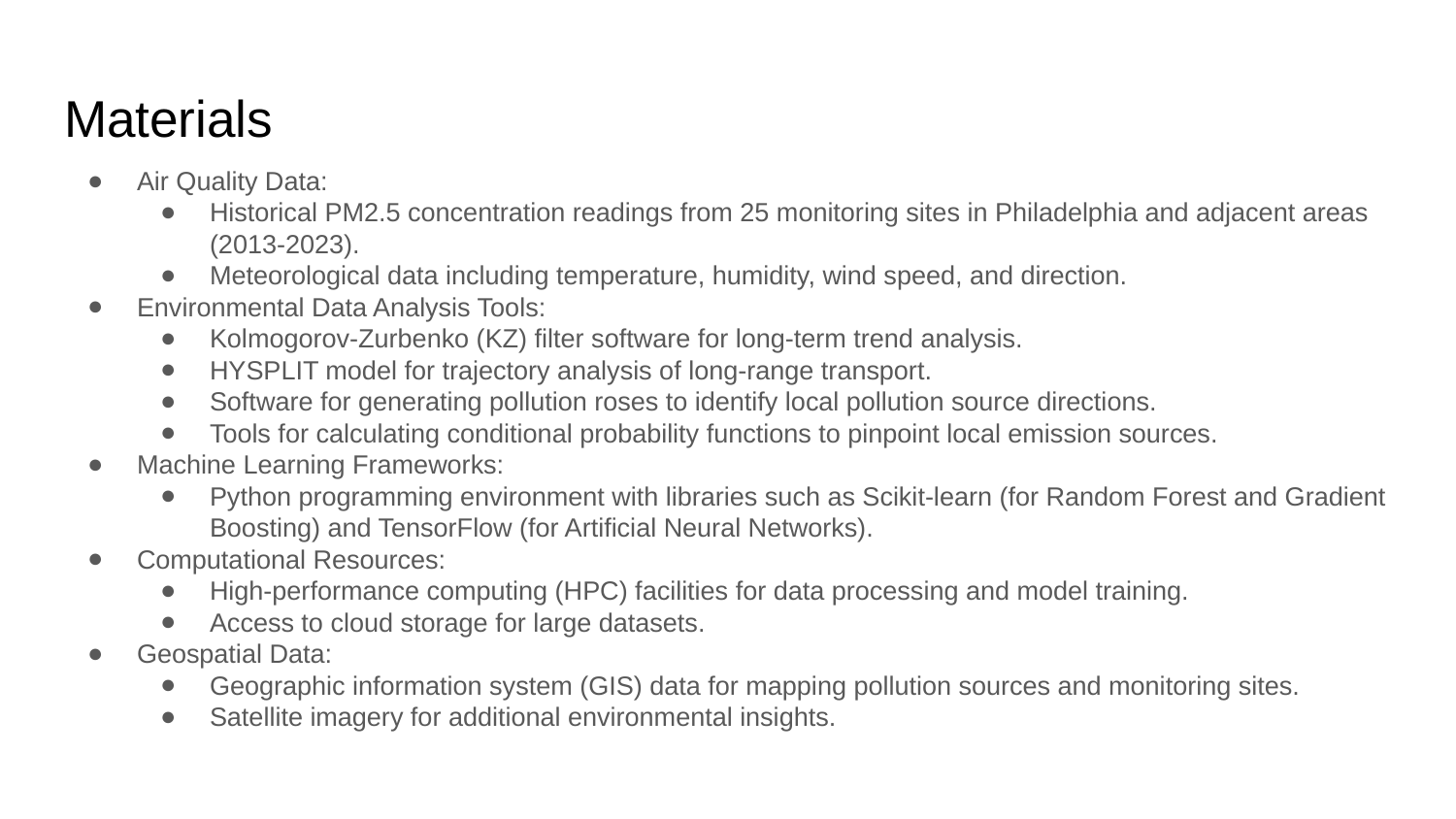

# Materials
Air Quality Data:
Historical PM2.5 concentration readings from 25 monitoring sites in Philadelphia and adjacent areas (2013-2023).
Meteorological data including temperature, humidity, wind speed, and direction.
Environmental Data Analysis Tools:
Kolmogorov-Zurbenko (KZ) filter software for long-term trend analysis.
HYSPLIT model for trajectory analysis of long-range transport.
Software for generating pollution roses to identify local pollution source directions.
Tools for calculating conditional probability functions to pinpoint local emission sources.
Machine Learning Frameworks:
Python programming environment with libraries such as Scikit-learn (for Random Forest and Gradient Boosting) and TensorFlow (for Artificial Neural Networks).
Computational Resources:
High-performance computing (HPC) facilities for data processing and model training.
Access to cloud storage for large datasets.
Geospatial Data:
Geographic information system (GIS) data for mapping pollution sources and monitoring sites.
Satellite imagery for additional environmental insights.